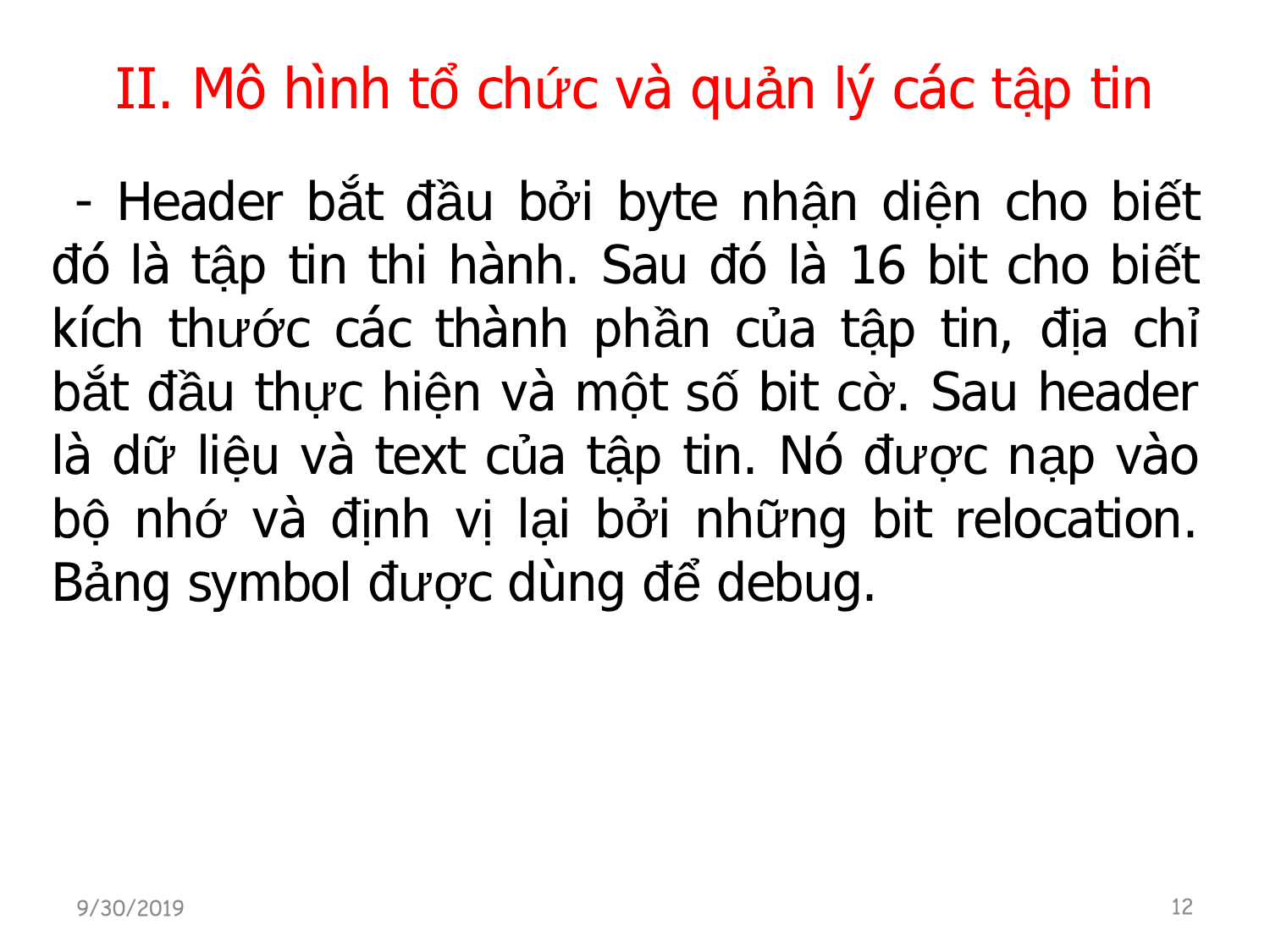

# II. Mô hình tổ chức và quản lý các tập tin
 - Header bắt đầu bởi byte nhận diện cho biết đó là tập tin thi hành. Sau đó là 16 bit cho biết kích thước các thành phần của tập tin, địa chỉ bắt đầu thực hiện và một số bit cờ. Sau header là dữ liệu và text của tập tin. Nó được nạp vào bộ nhớ và định vị lại bởi những bit relocation. Bảng symbol được dùng để debug.
9/30/2019
12